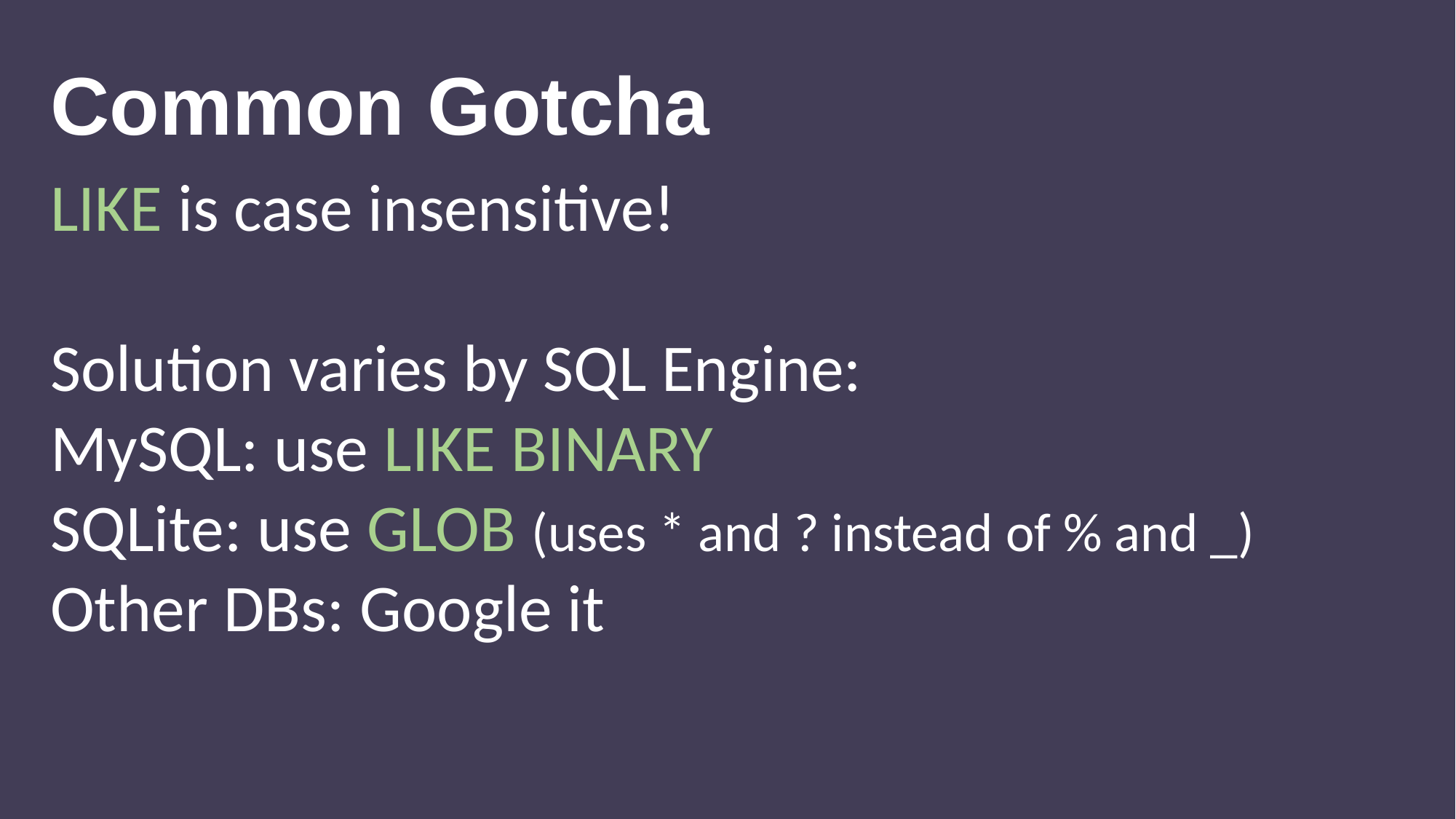

Common Gotcha
LIKE is case insensitive!
Solution varies by SQL Engine:
MySQL: use LIKE BINARY
SQLite: use GLOB (uses * and ? instead of % and _)
Other DBs: Google it